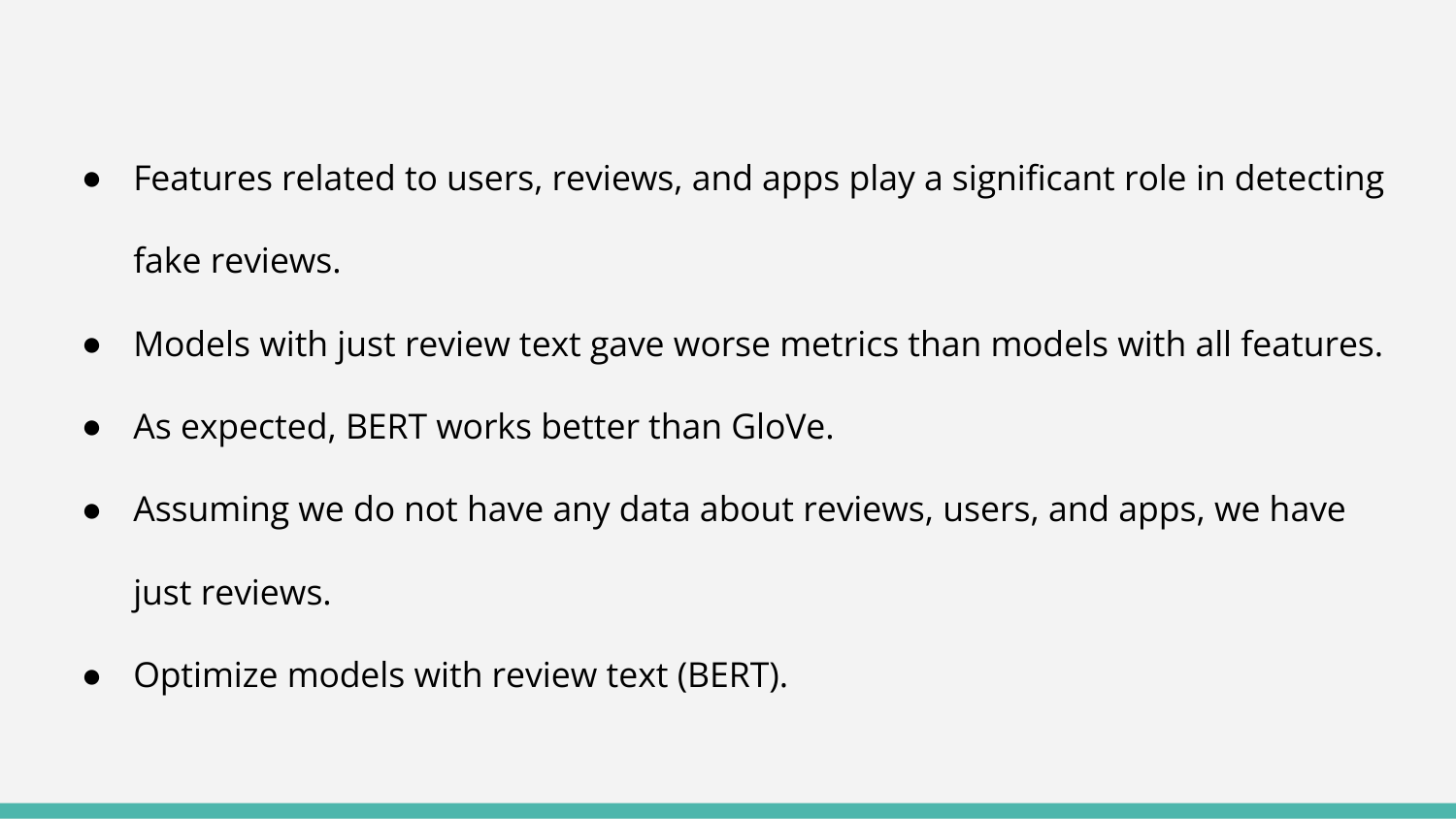

Features related to users, reviews, and apps play a significant role in detecting fake reviews.
Models with just review text gave worse metrics than models with all features.
As expected, BERT works better than GloVe.
Assuming we do not have any data about reviews, users, and apps, we have just reviews.
Optimize models with review text (BERT).